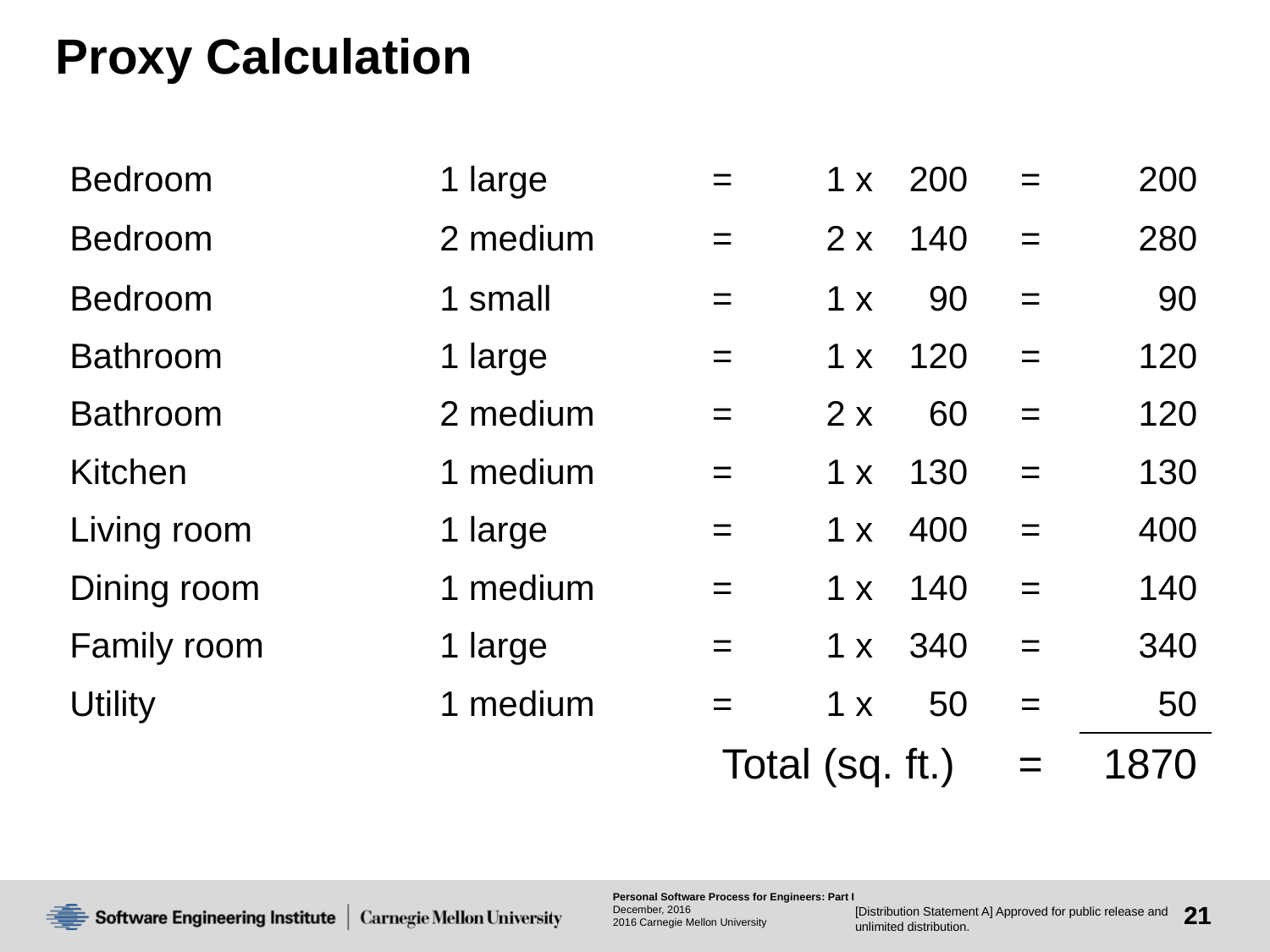

# Proxy Calculation
| Bedroom | 1 large | = | 1 x | 200 | = | 200 |
| --- | --- | --- | --- | --- | --- | --- |
| Bedroom | 2 medium | = | 2 x | 140 | = | 280 |
| Bedroom | 1 small | = | 1 x | 90 | = | 90 |
| Bathroom | 1 large | = | 1 x | 120 | = | 120 |
| Bathroom | 2 medium | = | 2 x | 60 | = | 120 |
| Kitchen | 1 medium | = | 1 x | 130 | = | 130 |
| Living room | 1 large | = | 1 x | 400 | = | 400 |
| Dining room | 1 medium | = | 1 x | 140 | = | 140 |
| Family room | 1 large | = | 1 x | 340 | = | 340 |
| Utility | 1 medium | = | 1 x | 50 | = | 50 |
|  |  | Total (sq. ft.) |  |  | = | 1870 |